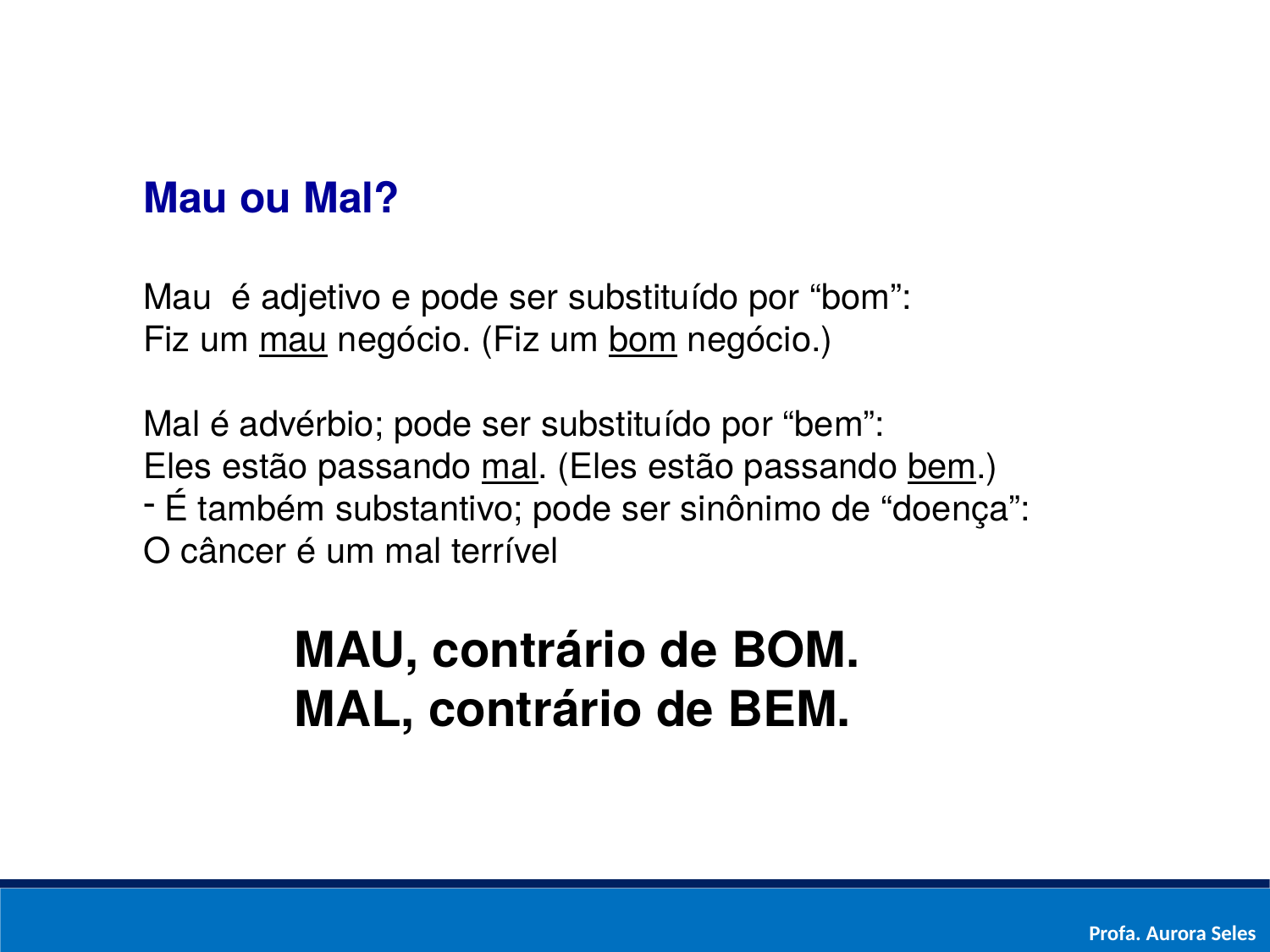

Mau ou Mal?

Mau  é adjetivo e pode ser substituído por “bom”:
Fiz um mau negócio. (Fiz um bom negócio.)

Mal é advérbio; pode ser substituído por “bem”:
Eles estão passando mal. (Eles estão passando bem.)
 É também substantivo; pode ser sinônimo de “doença”:
O câncer é um mal terrível
MAU, contrário de BOM.
MAL, contrário de BEM.
Profa. Aurora Seles